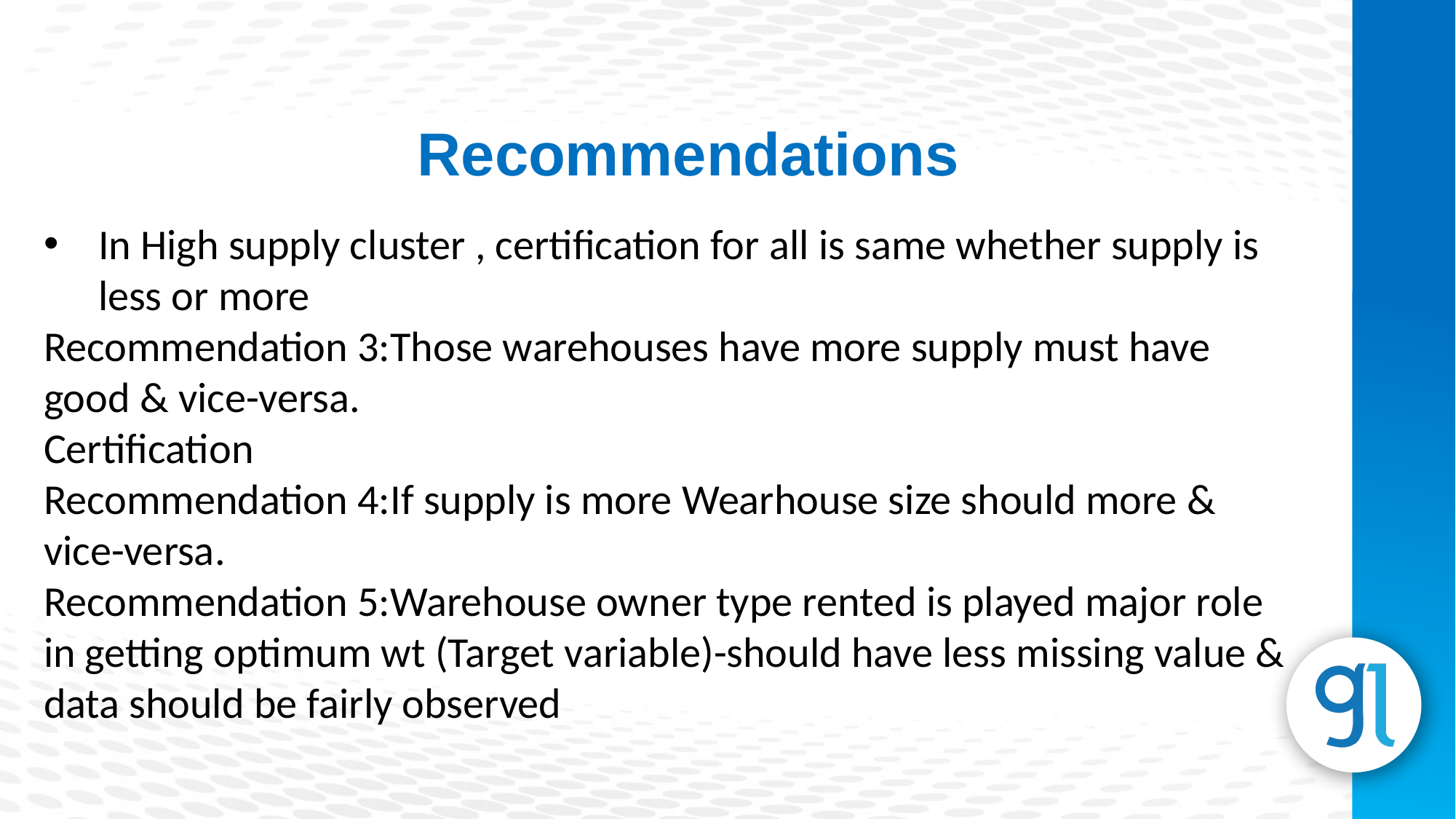

Recommendations
In High supply cluster , certification for all is same whether supply is less or more
Recommendation 3:Those warehouses have more supply must have good & vice-versa.
Certification
Recommendation 4:If supply is more Wearhouse size should more & vice-versa.
Recommendation 5:Warehouse owner type rented is played major role in getting optimum wt (Target variable)-should have less missing value & data should be fairly observed